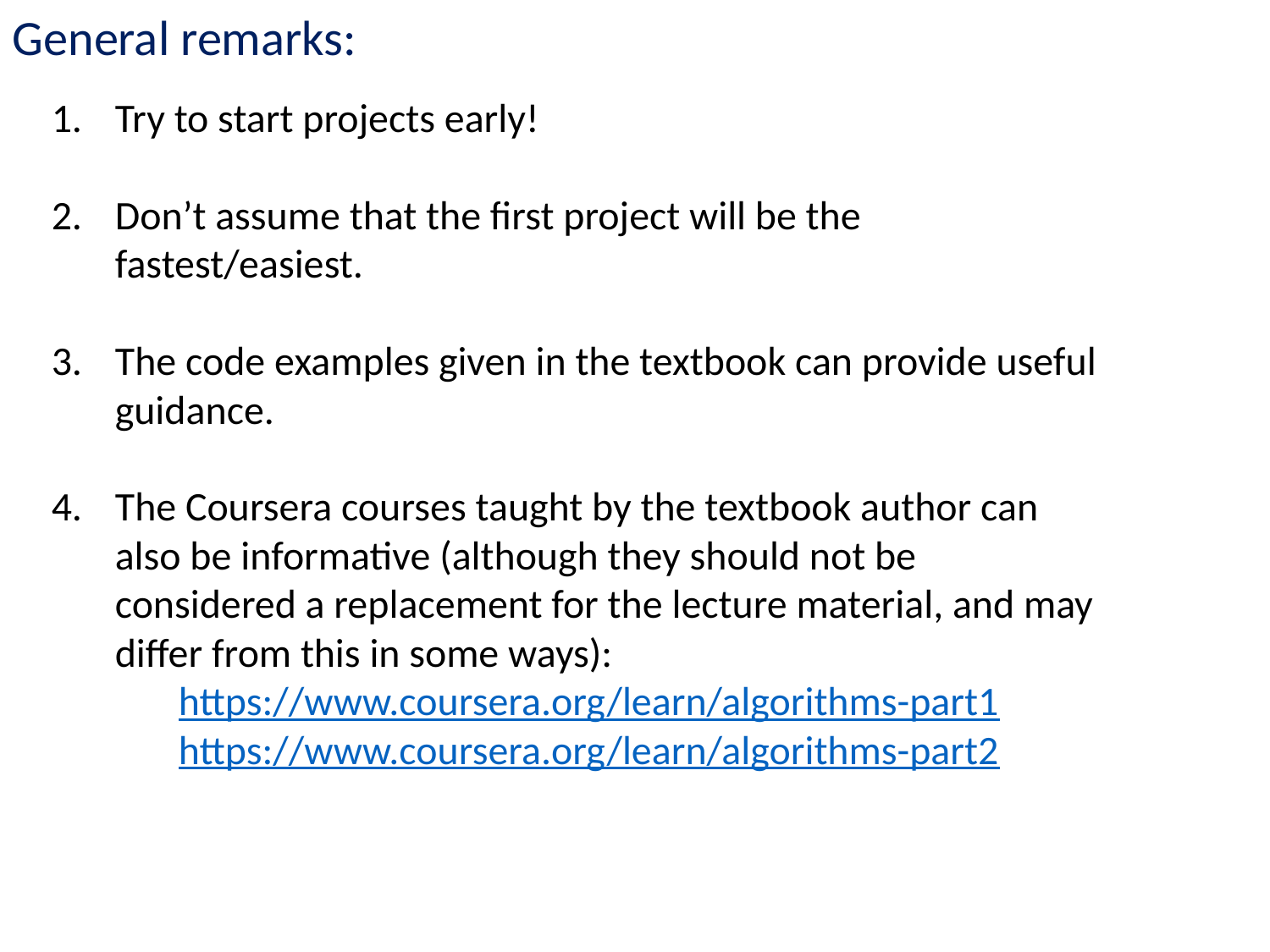

General remarks:
Try to start projects early!

Don’t assume that the first project will be the fastest/easiest.
The code examples given in the textbook can provide useful guidance.

The Coursera courses taught by the textbook author can also be informative (although they should not be considered a replacement for the lecture material, and may differ from this in some ways):
	https://www.coursera.org/learn/algorithms-part1
	https://www.coursera.org/learn/algorithms-part2